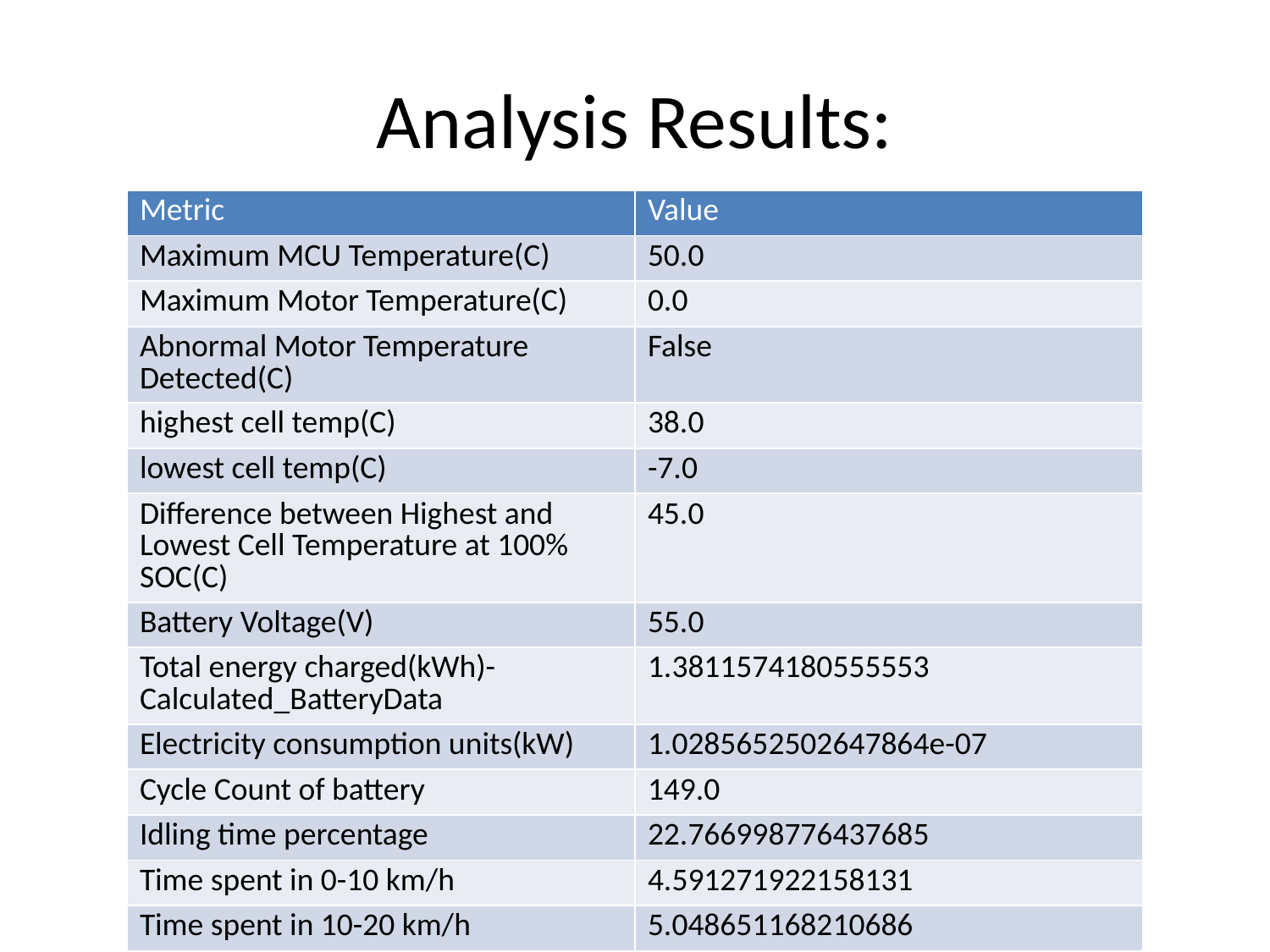

# Analysis Results:
| Metric | Value |
| --- | --- |
| Maximum MCU Temperature(C) | 50.0 |
| Maximum Motor Temperature(C) | 0.0 |
| Abnormal Motor Temperature Detected(C) | False |
| highest cell temp(C) | 38.0 |
| lowest cell temp(C) | -7.0 |
| Difference between Highest and Lowest Cell Temperature at 100% SOC(C) | 45.0 |
| Battery Voltage(V) | 55.0 |
| Total energy charged(kWh)- Calculated\_BatteryData | 1.3811574180555553 |
| Electricity consumption units(kW) | 1.0285652502647864e-07 |
| Cycle Count of battery | 149.0 |
| Idling time percentage | 22.766998776437685 |
| Time spent in 0-10 km/h | 4.591271922158131 |
| Time spent in 10-20 km/h | 5.048651168210686 |